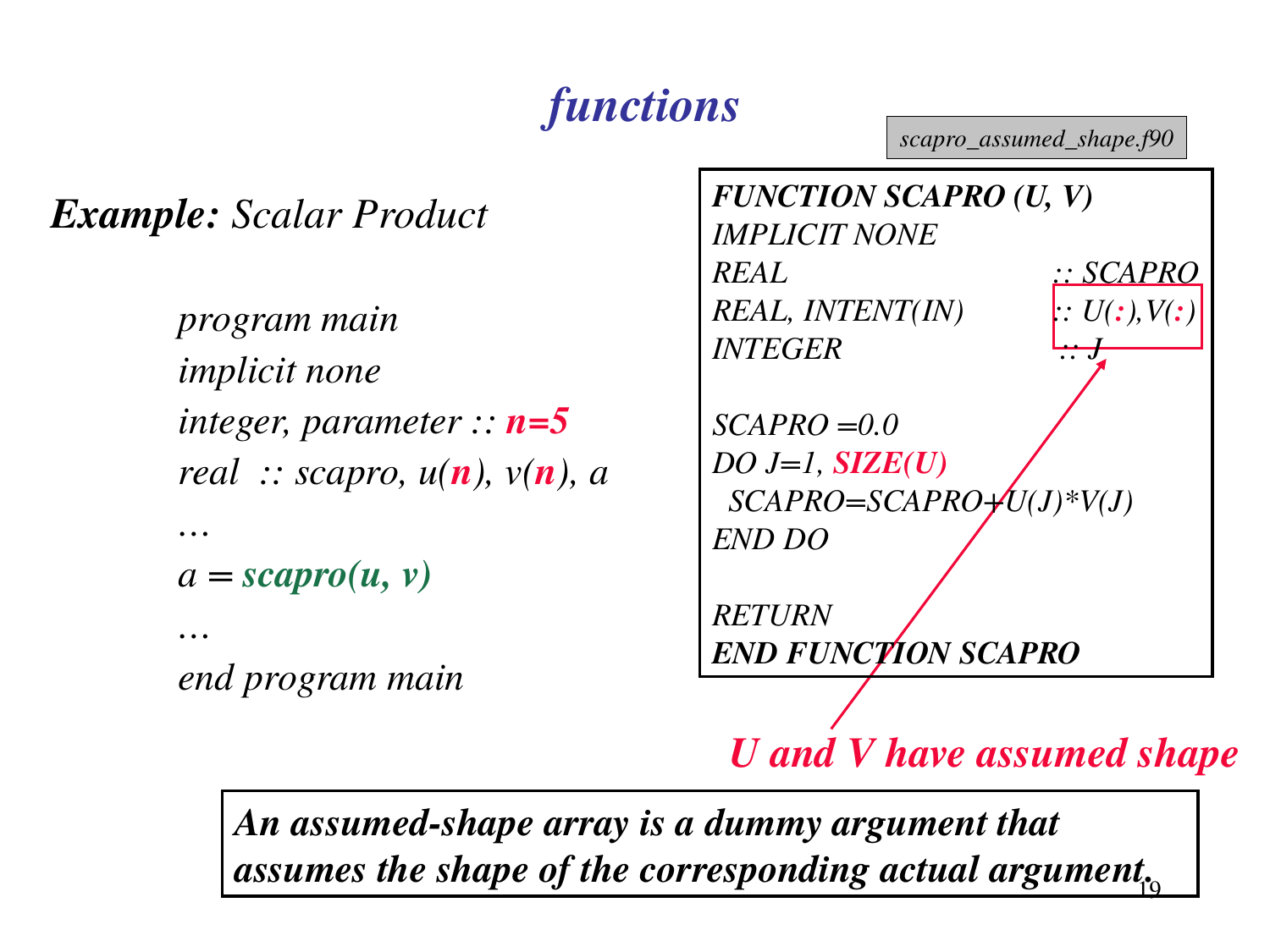

functions
scapro_assumed_shape.f90
FUNCTION SCAPRO (U, V)
IMPLICIT NONE
REAL                                 :: SCAPRO
REAL, INTENT(IN)           :: U(:),V(:)
INTEGER                           :: J

SCAPRO =0.0
DO J=1, SIZE(U)
  SCAPRO=SCAPRO+U(J)*V(J)
END DO

RETURN
END FUNCTION SCAPRO
Example: Scalar Product

program main
implicit none
integer, parameter :: n=5
real  :: scapro, u(n), v(n), a
…
a = scapro(u, v)
…
end program main

U and V have assumed shape

An assumed-shape array is a dummy argument that assumes the shape of the corresponding actual argument.
19